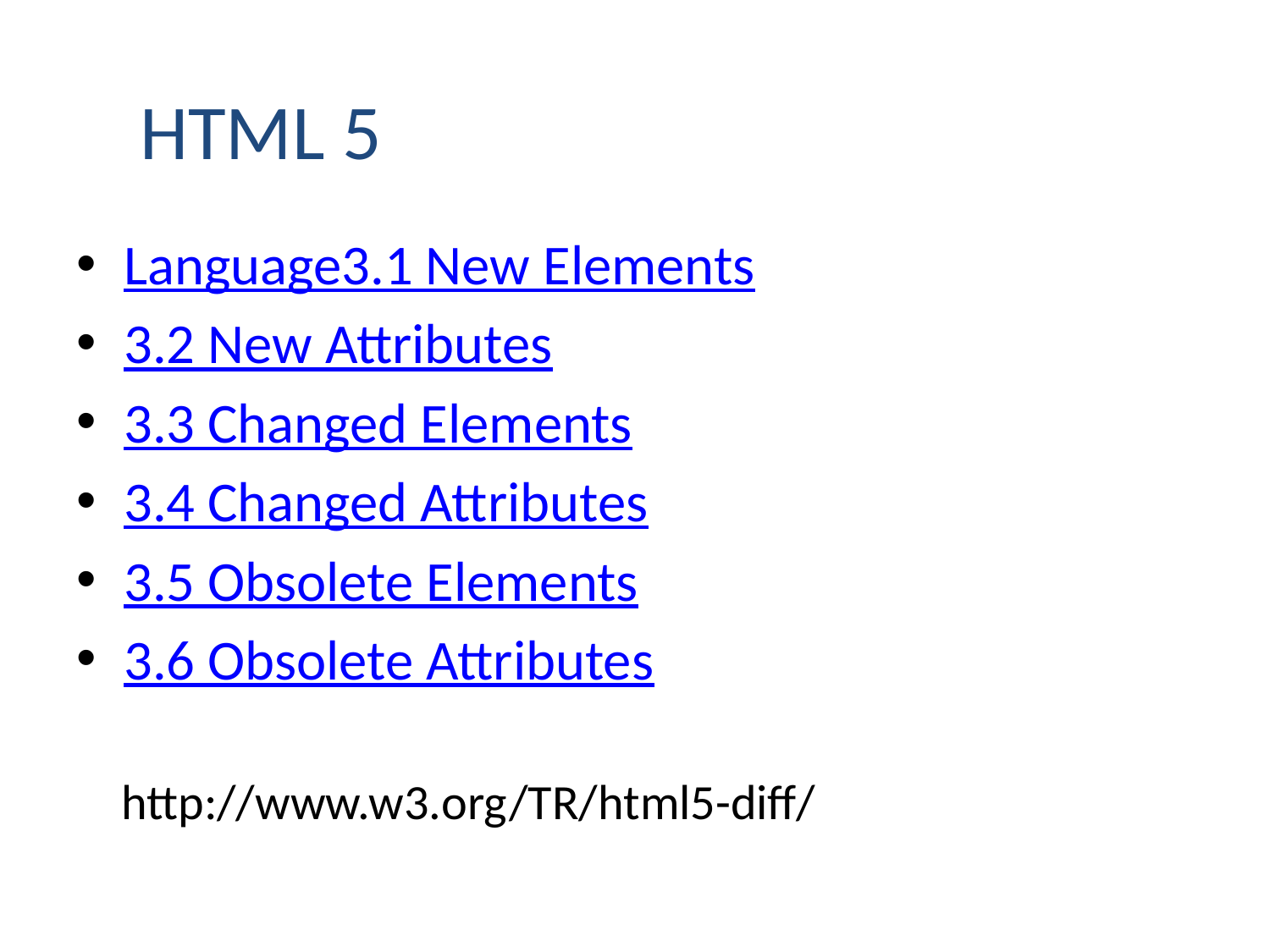

# HTML 5
Language3.1 New Elements
3.2 New Attributes
3.3 Changed Elements
3.4 Changed Attributes
3.5 Obsolete Elements
3.6 Obsolete Attributes

http://www.w3.org/TR/html5-diff/